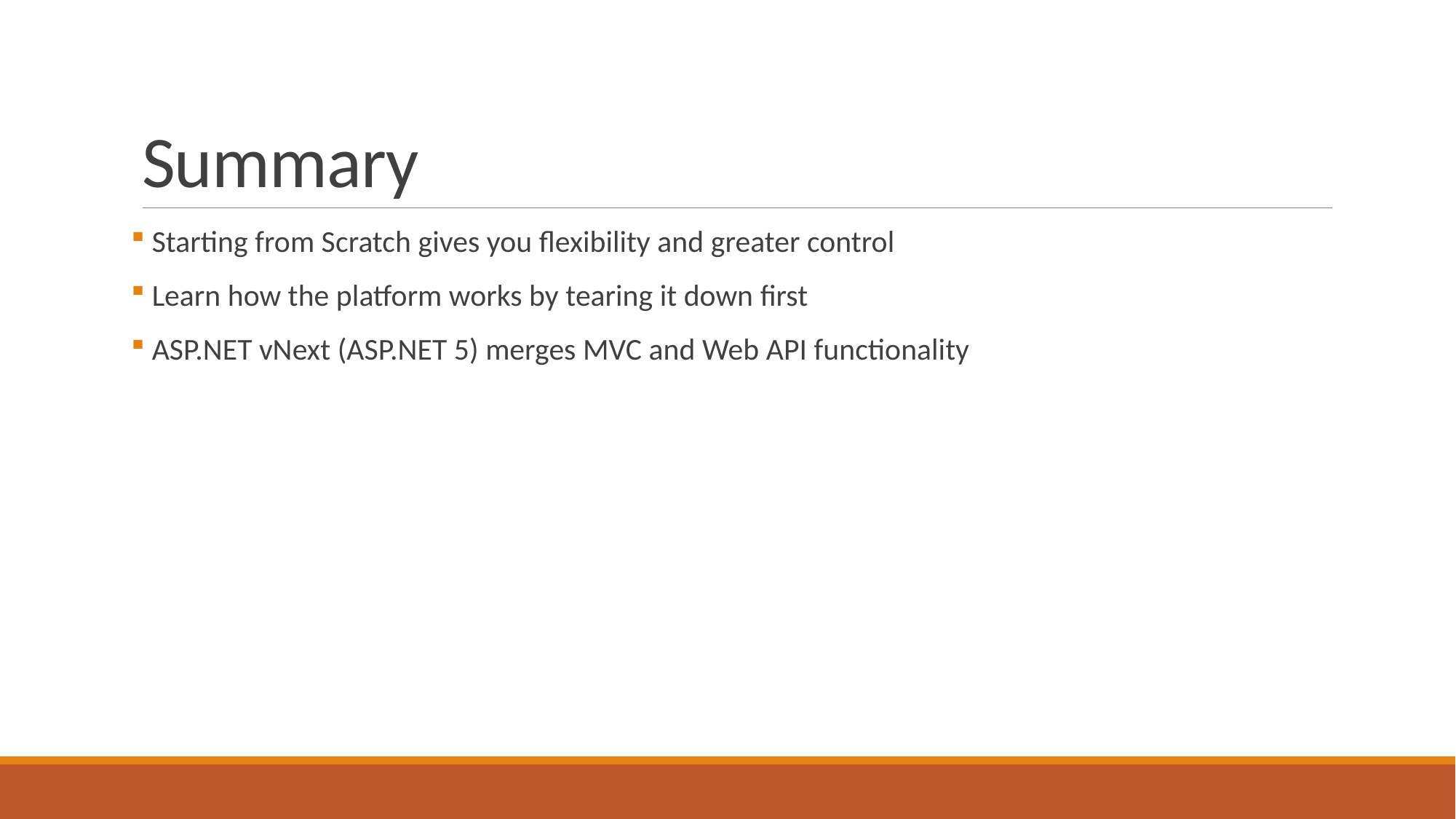

# Summary
 Starting from Scratch gives you flexibility and greater control
 Learn how the platform works by tearing it down first
 ASP.NET vNext (ASP.NET 5) merges MVC and Web API functionality